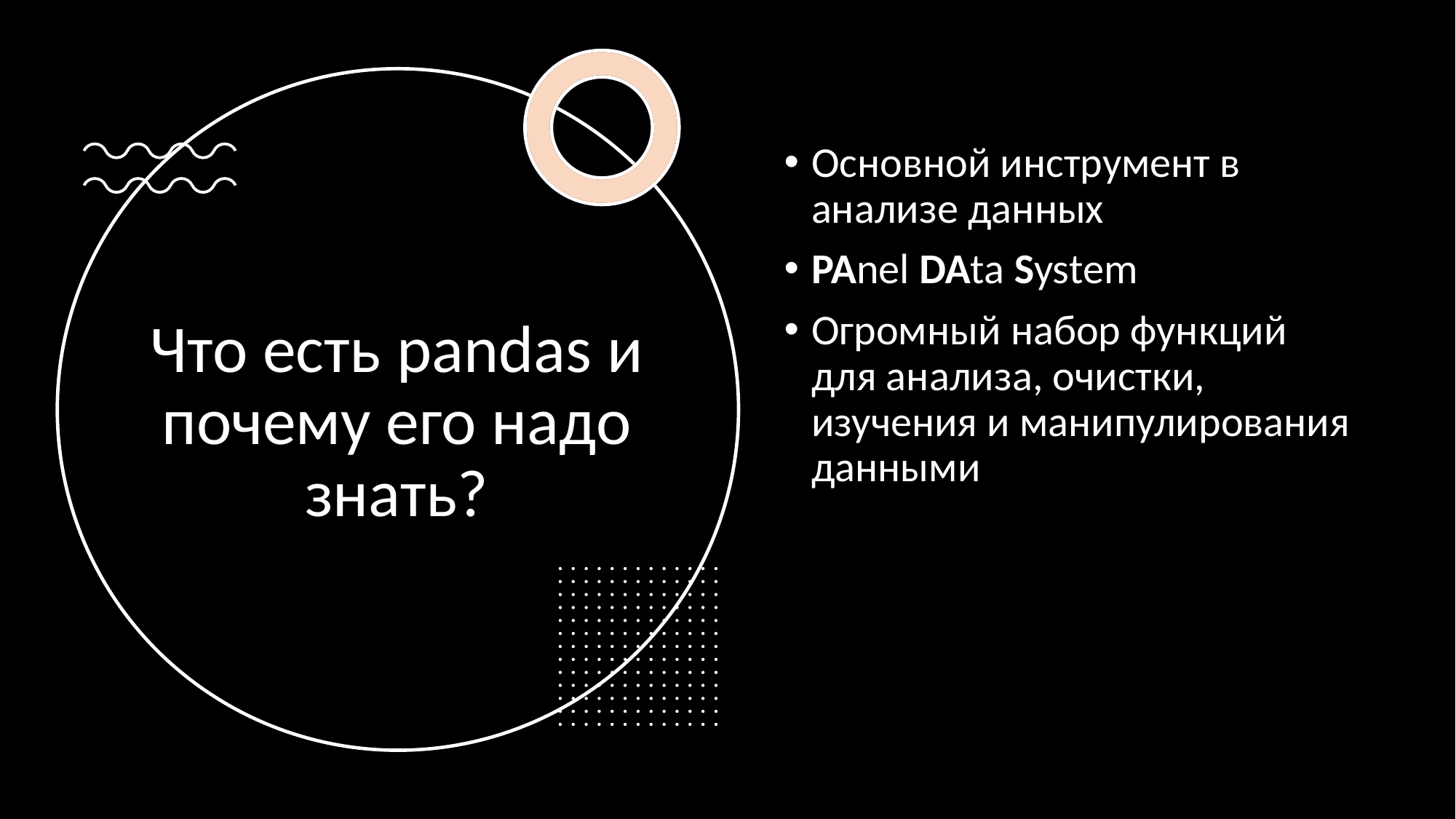

Основной инструмент в анализе данных
PAnel DAta System
Огромный набор функций для анализа, очистки, изучения и манипулирования данными

# Что есть pandas и почему его надо знать?